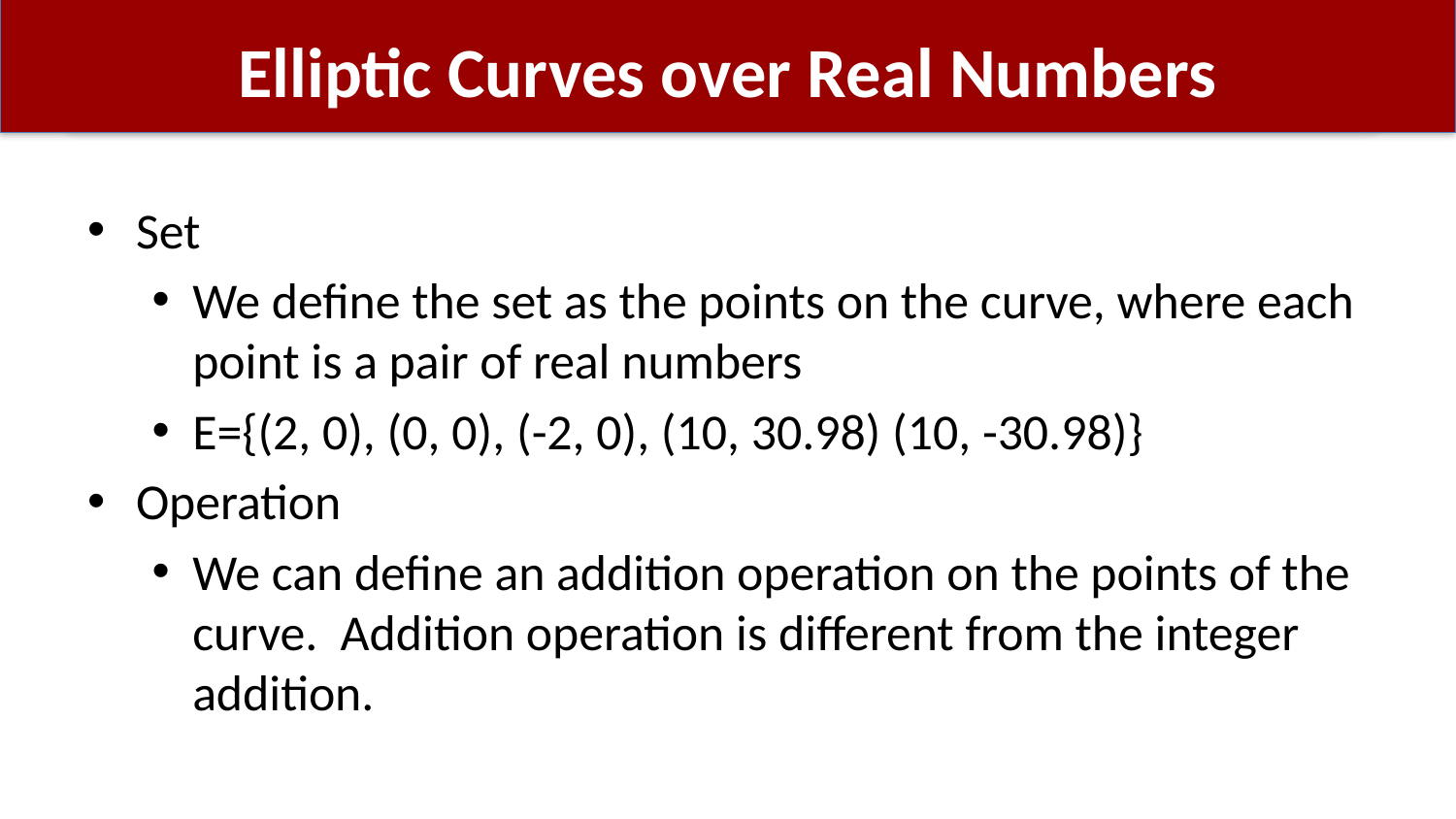

# Elliptic Curves over Real Numbers
Set
We define the set as the points on the curve, where each point is a pair of real numbers
E={(2, 0), (0, 0), (-2, 0), (10, 30.98) (10, -30.98)}
Operation
We can define an addition operation on the points of the curve.  Addition operation is different from the integer addition.